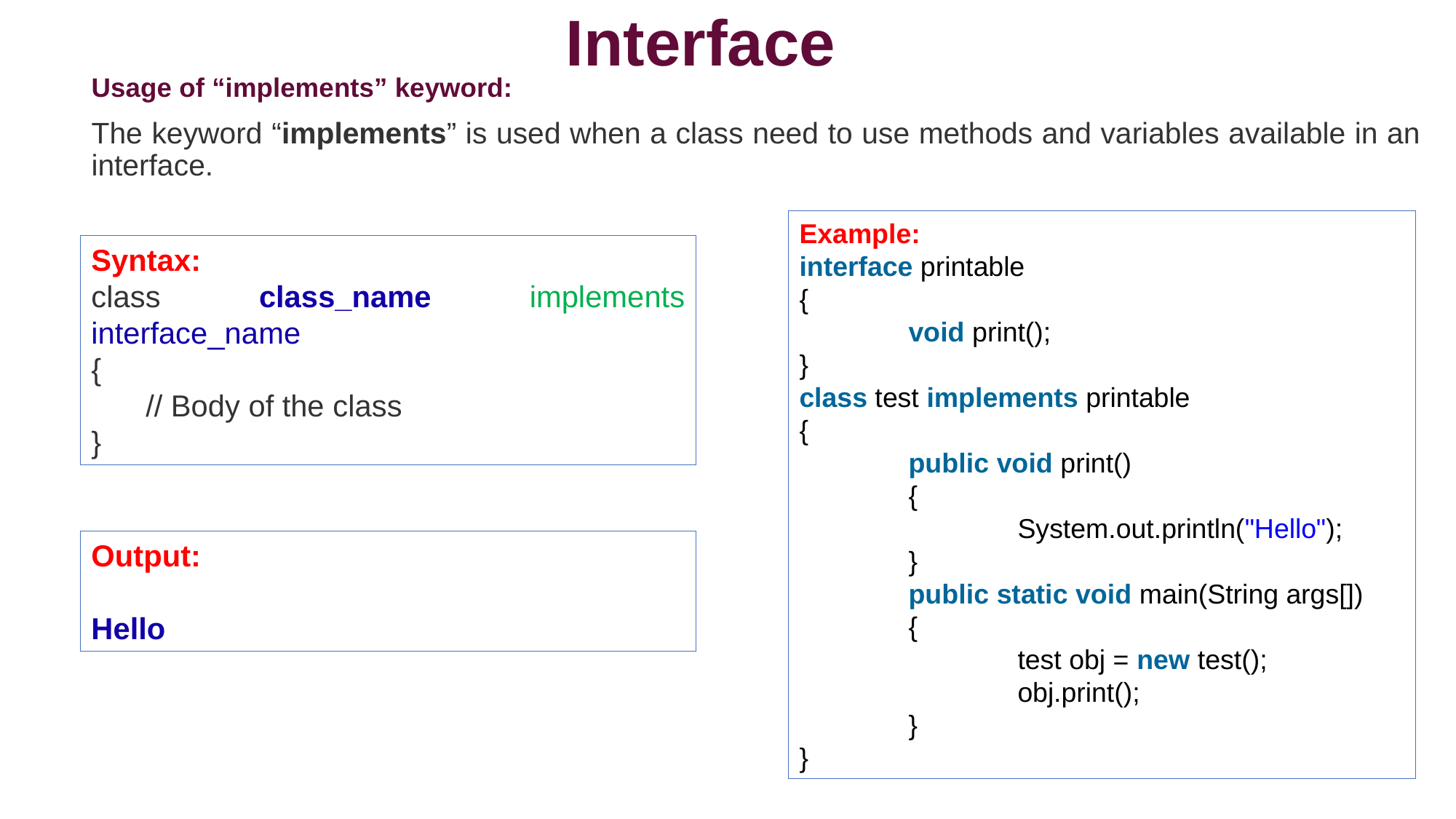

# Interface
Usage of “implements” keyword:
The keyword “implements” is used when a class need to use methods and variables available in an interface.
Example:
interface printable
{
	void print();
}
class test implements printable
{
	public void print()
	{
		System.out.println("Hello");
	}
  	public static void main(String args[])
	{
		test obj = new test();
		obj.print();
 	}
}
Syntax:
class class_name implements interface_name
{
// Body of the class
}
Output:

Hello